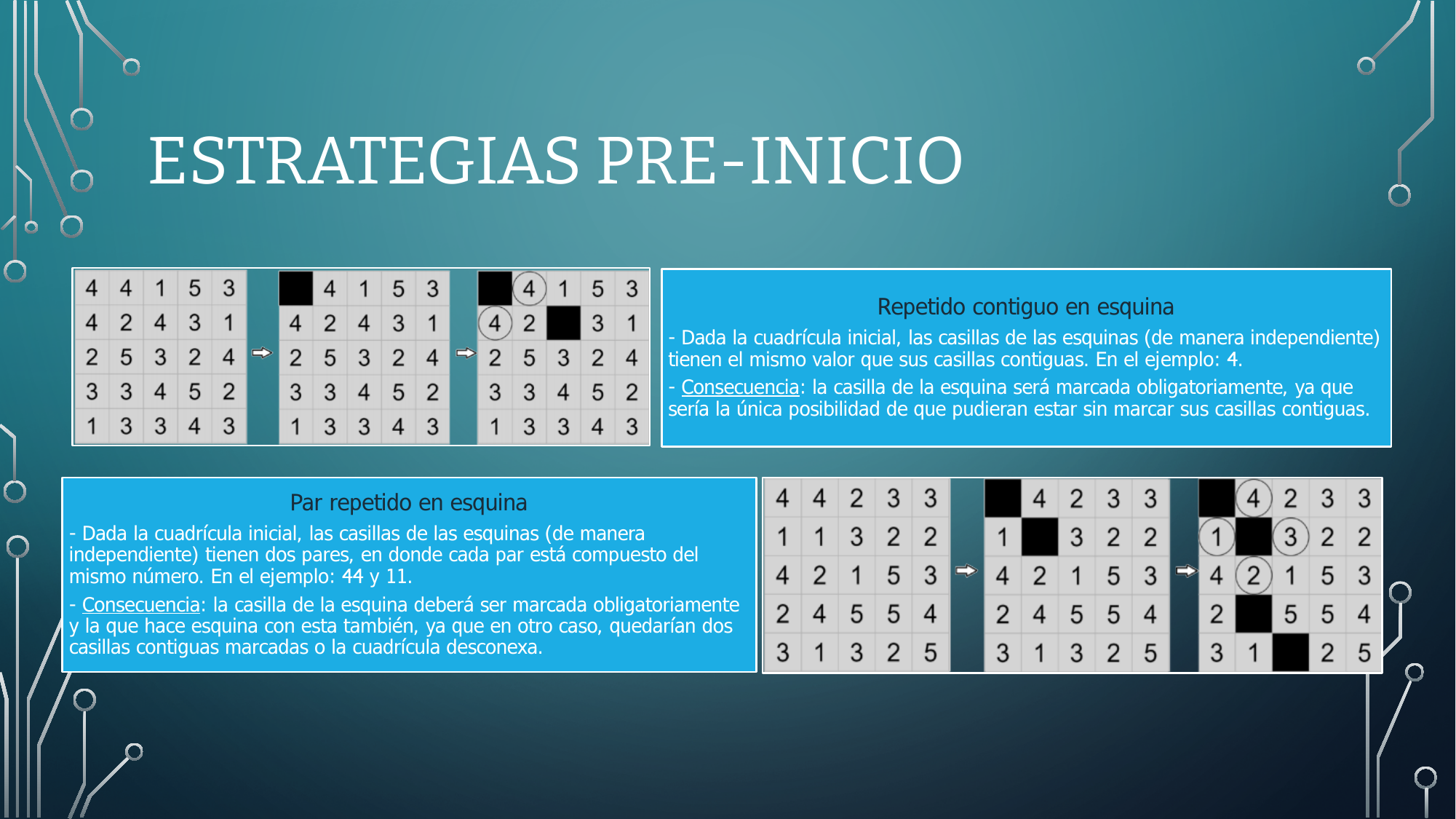

# Estrategias pre-inicio
Repetido contiguo en esquina
- Dada la cuadrícula inicial, las casillas de las esquinas (de manera independiente) tienen el mismo valor que sus casillas contiguas. En el ejemplo: 4.
- Consecuencia: la casilla de la esquina será marcada obligatoriamente, ya que sería la única posibilidad de que pudieran estar sin marcar sus casillas contiguas.
Par repetido en esquina
- Dada la cuadrícula inicial, las casillas de las esquinas (de manera independiente) tienen dos pares, en donde cada par está compuesto del mismo número. En el ejemplo: 44 y 11.
- Consecuencia: la casilla de la esquina deberá ser marcada obligatoriamente y la que hace esquina con esta también, ya que en otro caso, quedarían dos casillas contiguas marcadas o la cuadrícula desconexa.